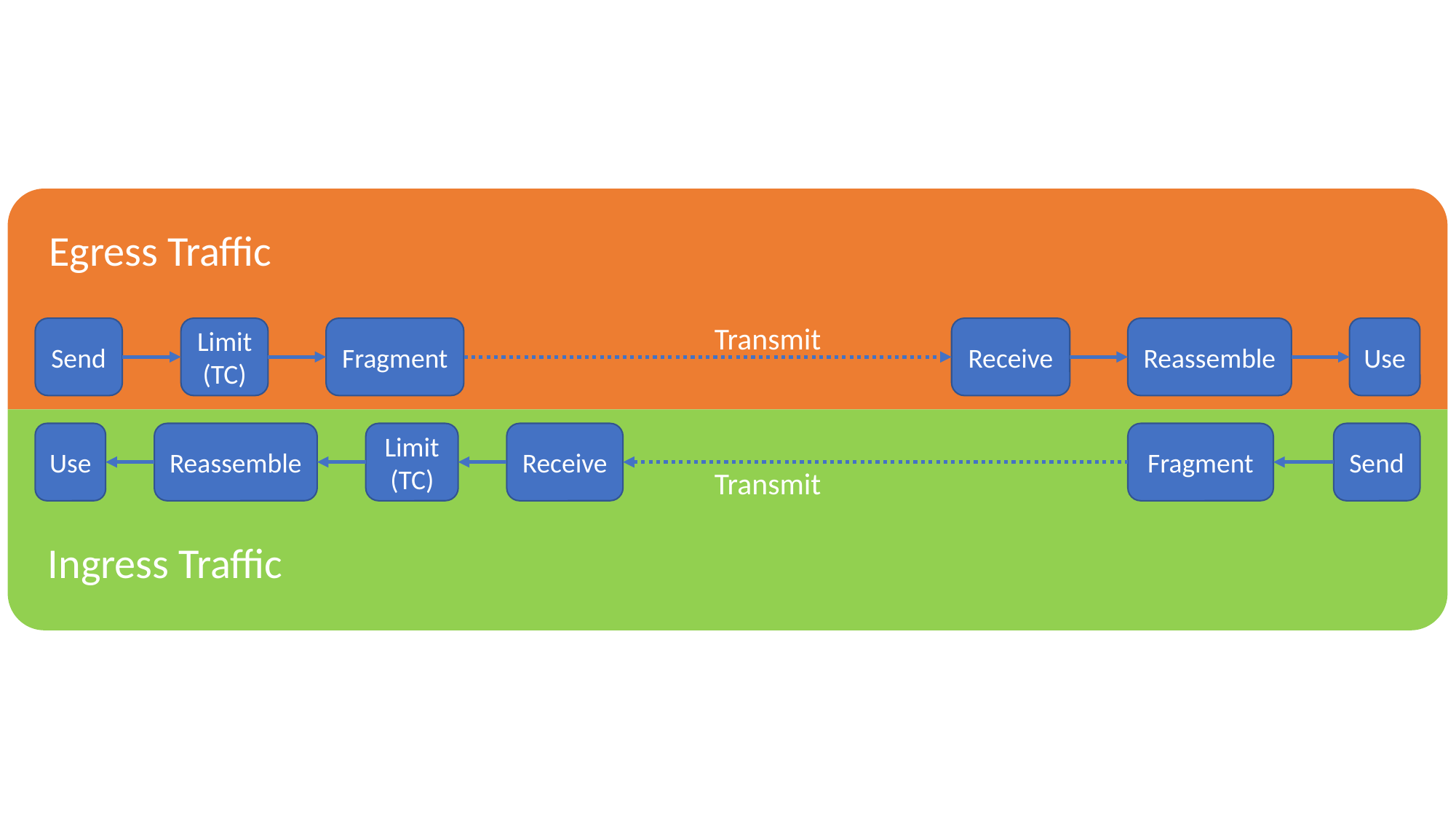

Egress Traffic
Transmit
Send
Limit (TC)
Fragment
Receive
Reassemble
Use
Use
Reassemble
Limit (TC)
Receive
Fragment
Send
Transmit
Ingress Traffic